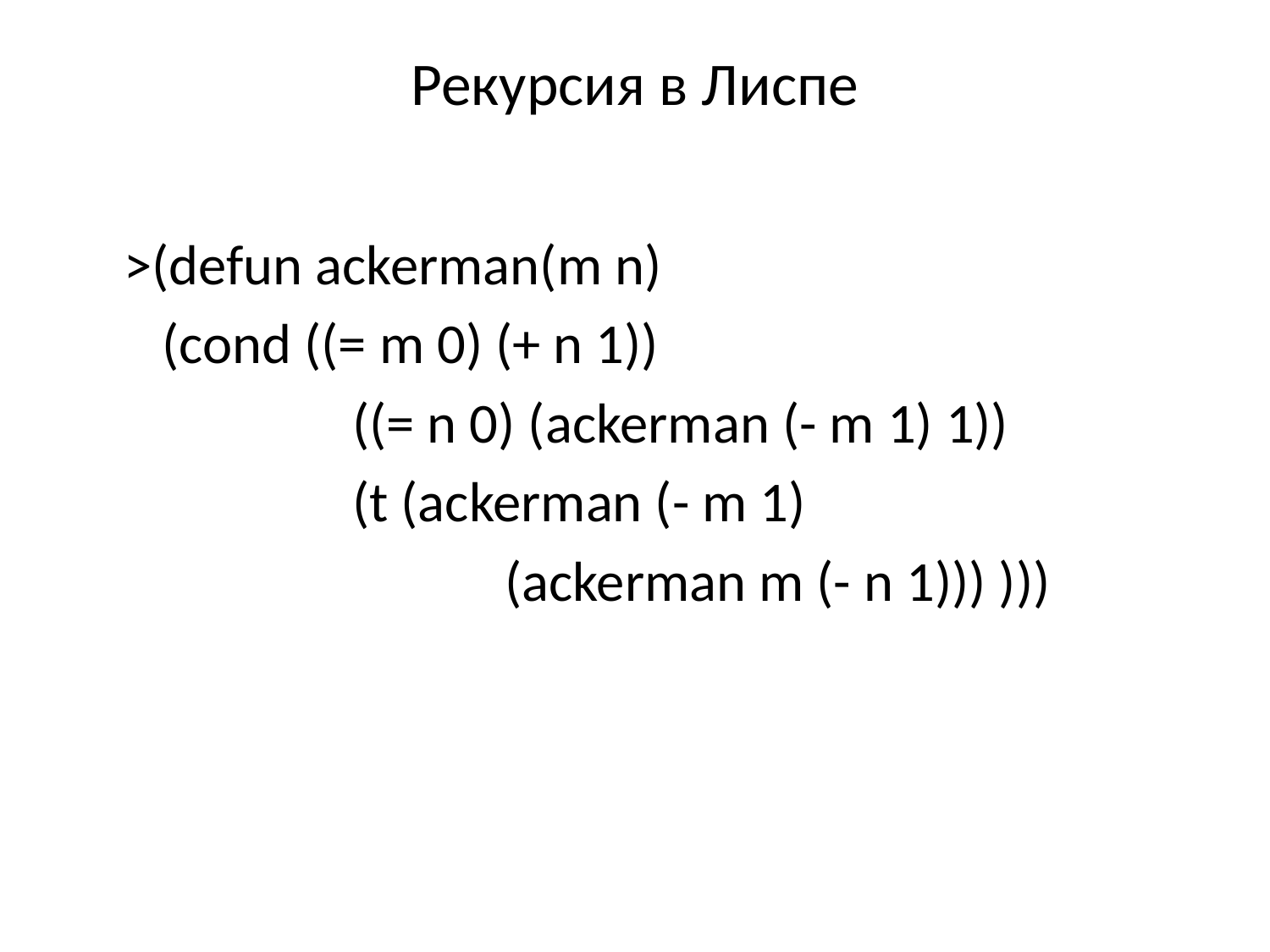

# Рекурсия в Лиспе
	>(defun ackerman(m n)
	   (cond ((= m 0) (+ n 1))
		        ((= n 0) (ackerman (- m 1) 1))
	  	        (t (ackerman (- m 1)
				(ackerman m (- n 1))) )))